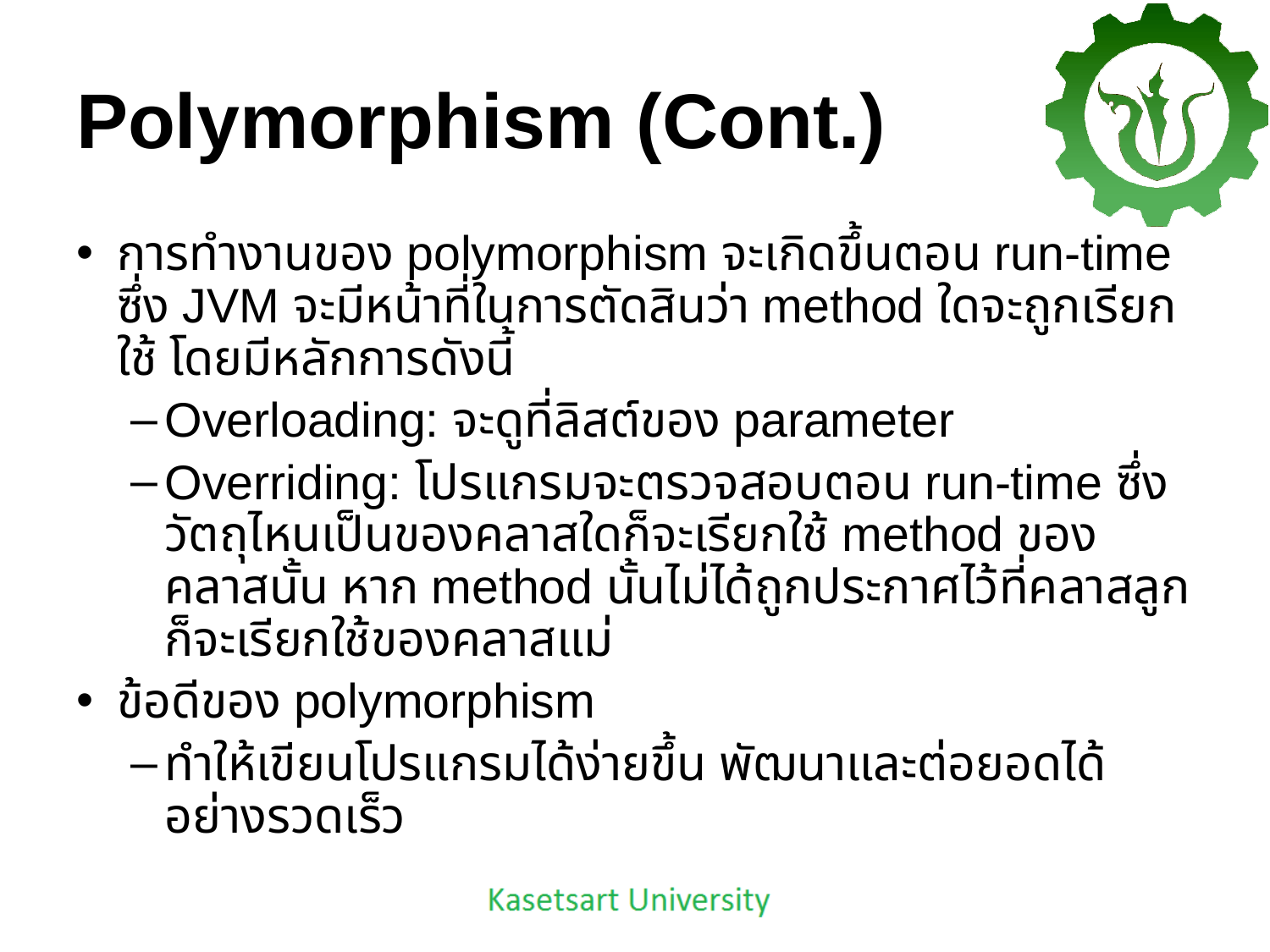

# Polymorphism (Cont.)
การทำงานของ polymorphism จะเกิดขึ้นตอน run-time ซึ่ง JVM จะมีหน้าที่ในการตัดสินว่า method ใดจะถูกเรียกใช้ โดยมีหลักการดังนี้
Overloading: จะดูที่ลิสต์ของ parameter
Overriding: โปรแกรมจะตรวจสอบตอน run-time ซึ่งวัตถุไหนเป็นของคลาสใดก็จะเรียกใช้ method ของคลาสนั้น หาก method นั้นไม่ได้ถูกประกาศไว้ที่คลาสลูกก็จะเรียกใช้ของคลาสแม่
ข้อดีของ polymorphism
ทำให้เขียนโปรแกรมได้ง่ายขึ้น พัฒนาและต่อยอดได้อย่างรวดเร็ว